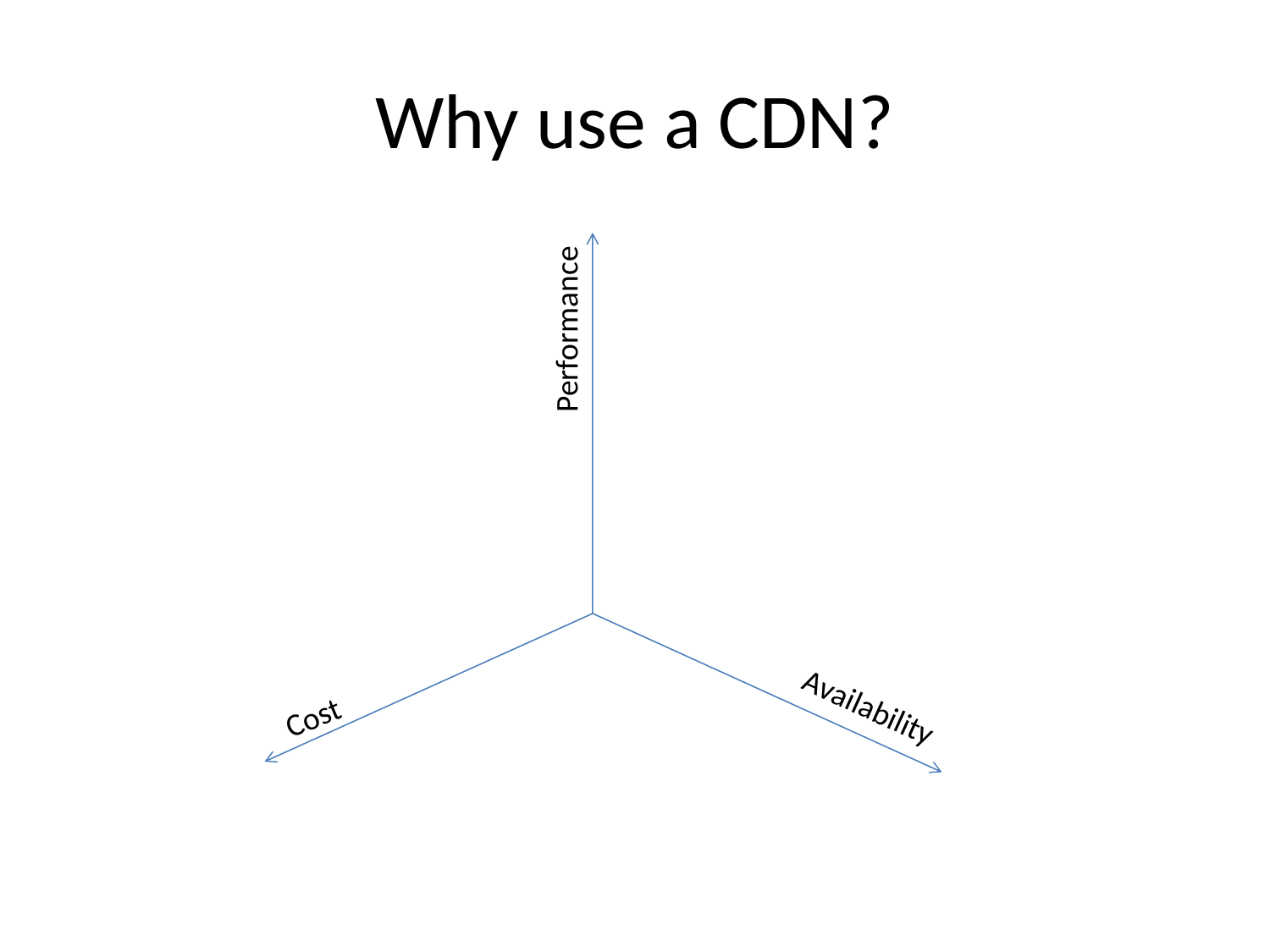

# Why use a CDN?
Performance
Availability
Cost